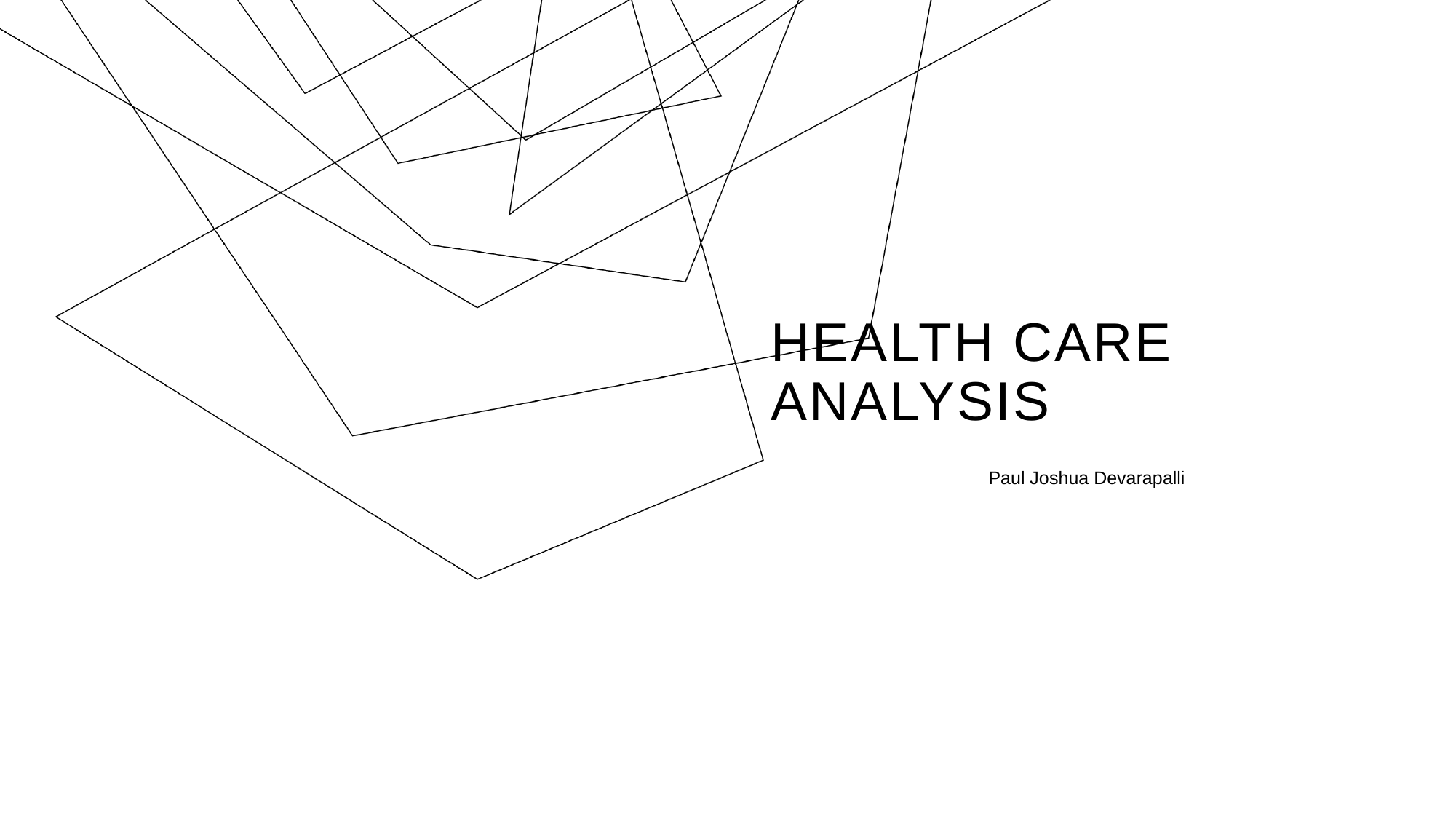

# HEALTH CARE ANALYSIS
Paul Joshua Devarapalli